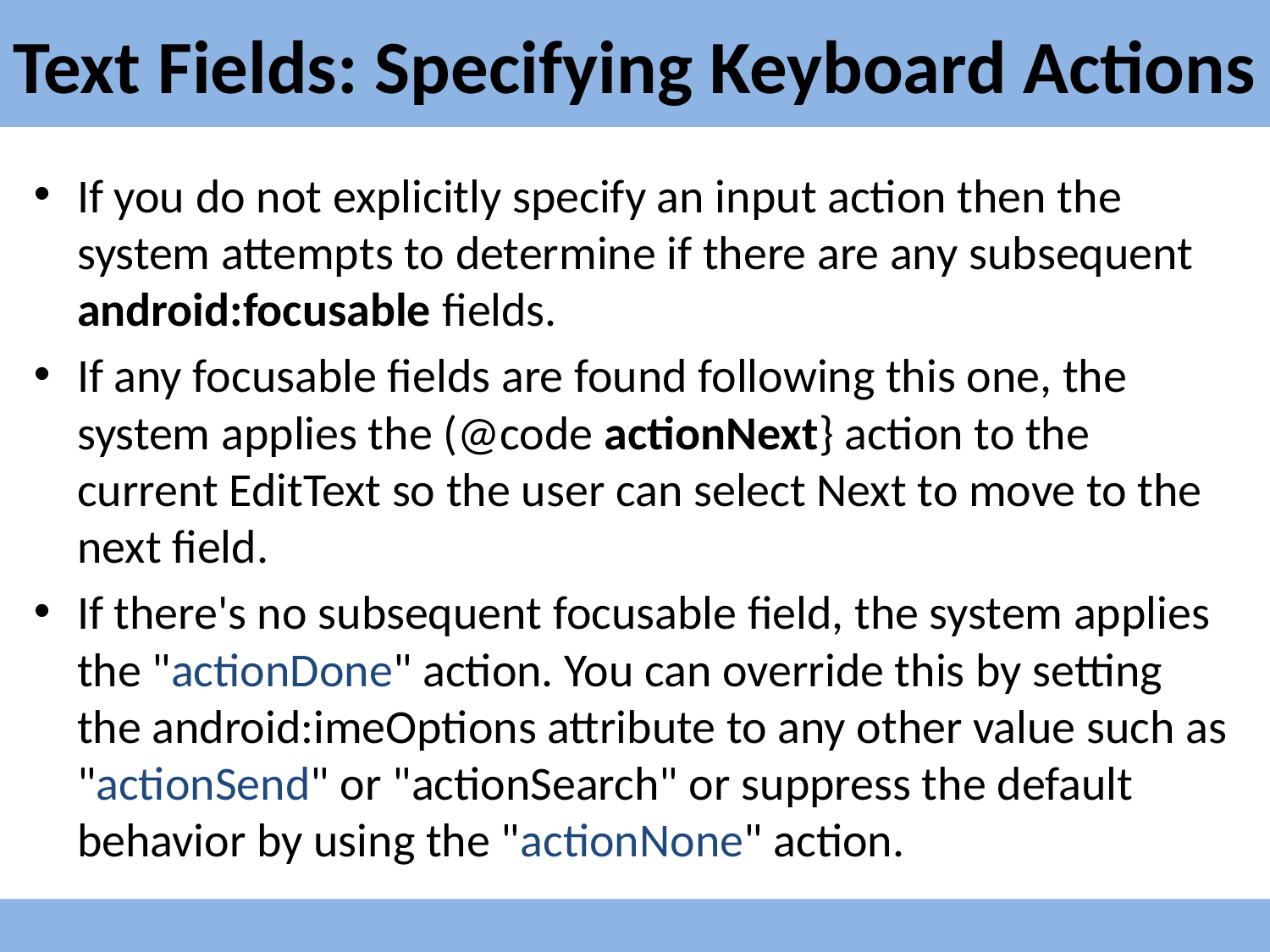

# Text Fields: Specifying Keyboard Actions
If you do not explicitly specify an input action then the system attempts to determine if there are any subsequent android:focusable fields.
If any focusable fields are found following this one, the system applies the (@code actionNext} action to the current EditText so the user can select Next to move to the next field.
If there's no subsequent focusable field, the system applies the "actionDone" action. You can override this by setting the android:imeOptions attribute to any other value such as "actionSend" or "actionSearch" or suppress the default behavior by using the "actionNone" action.